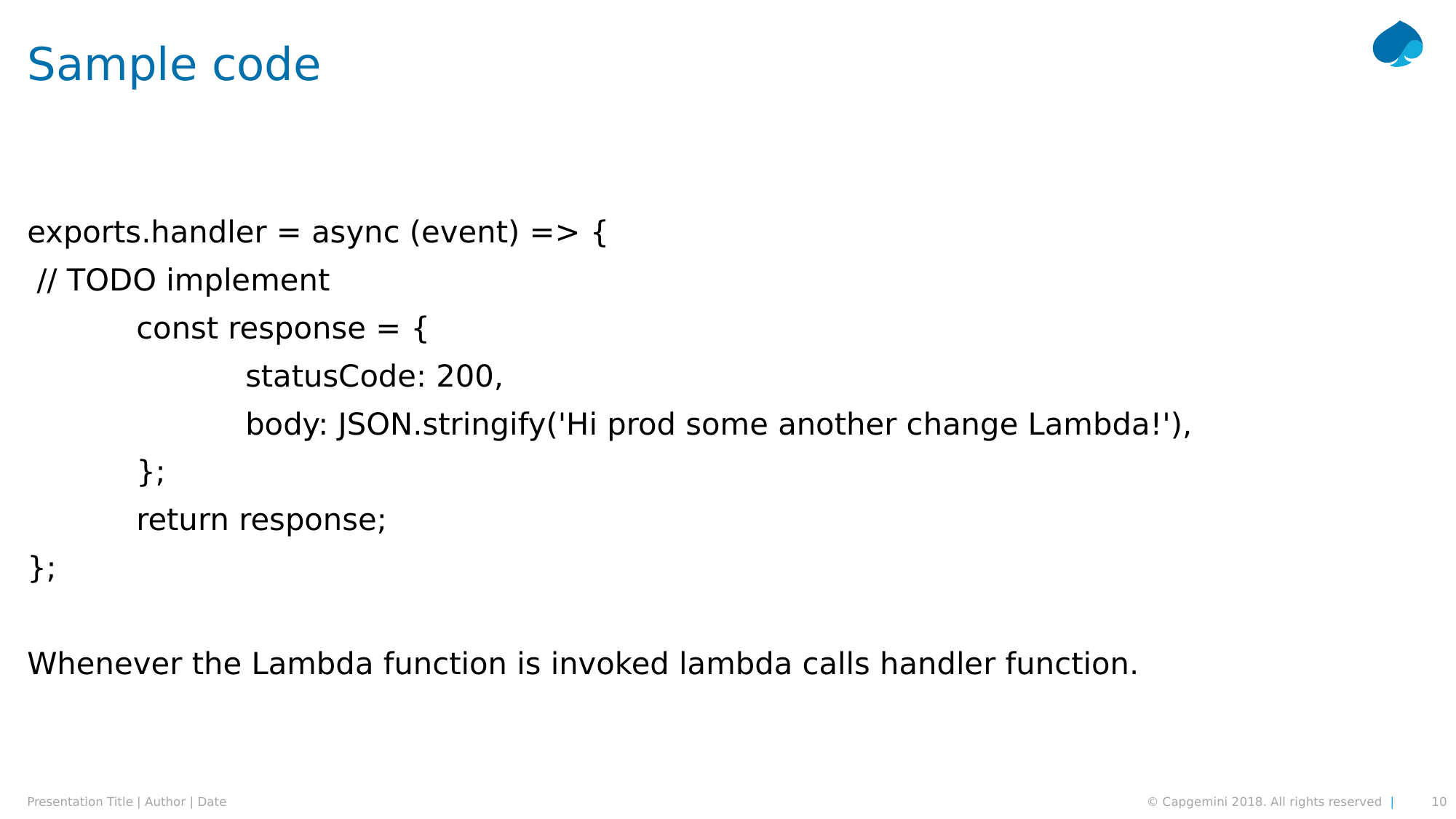

# Sample code

exports.handler = async (event) => {
 // TODO implement
	const response = {
		statusCode: 200,
		body: JSON.stringify('Hi prod some another change Lambda!'),
	};
	return response;
};

Whenever the Lambda function is invoked lambda calls handler function.